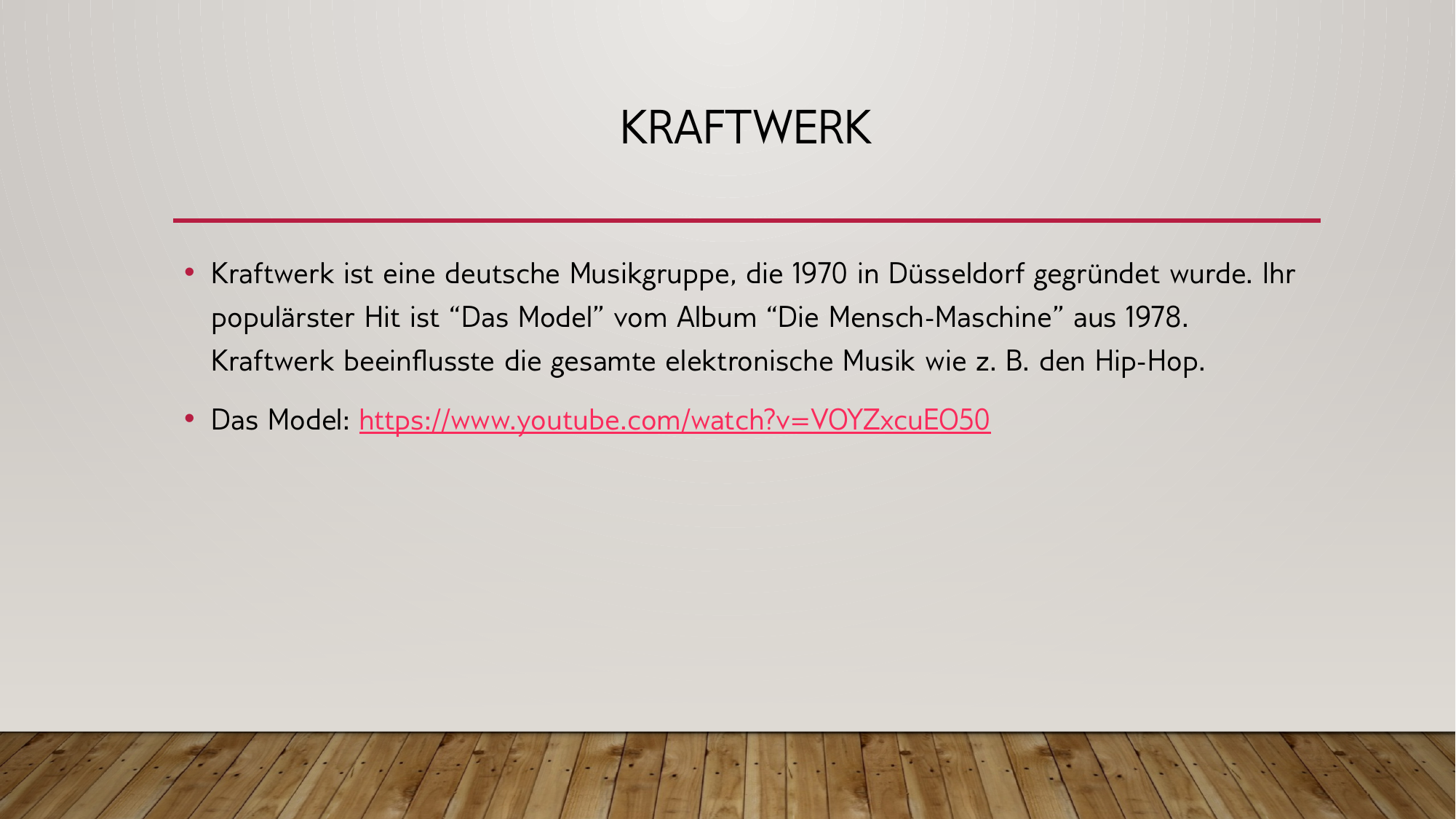

# Kraftwerk
Kraftwerk ist eine deutsche Musikgruppe, die 1970 in Düsseldorf gegründet wurde. Ihr populärster Hit ist “Das Model” vom Album “Die Mensch-Maschine” aus 1978. Kraftwerk beeinflusste die gesamte elektronische Musik wie z. B. den Hip-Hop.
Das Model: https://www.youtube.com/watch?v=VOYZxcuEO50